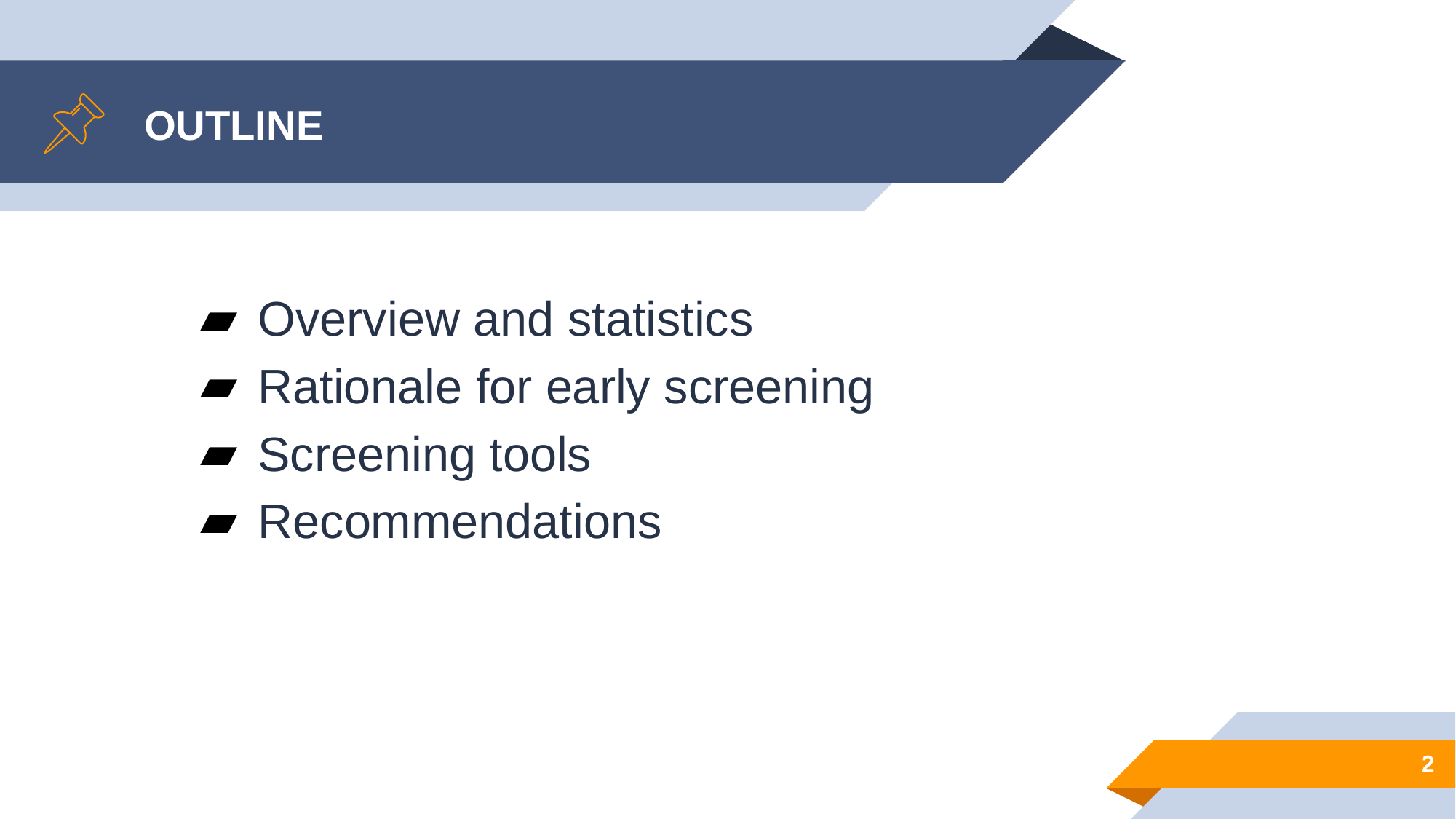

# OUTLINE

Overview and statistics
Rationale for early screening
Screening tools
Recommendations
2